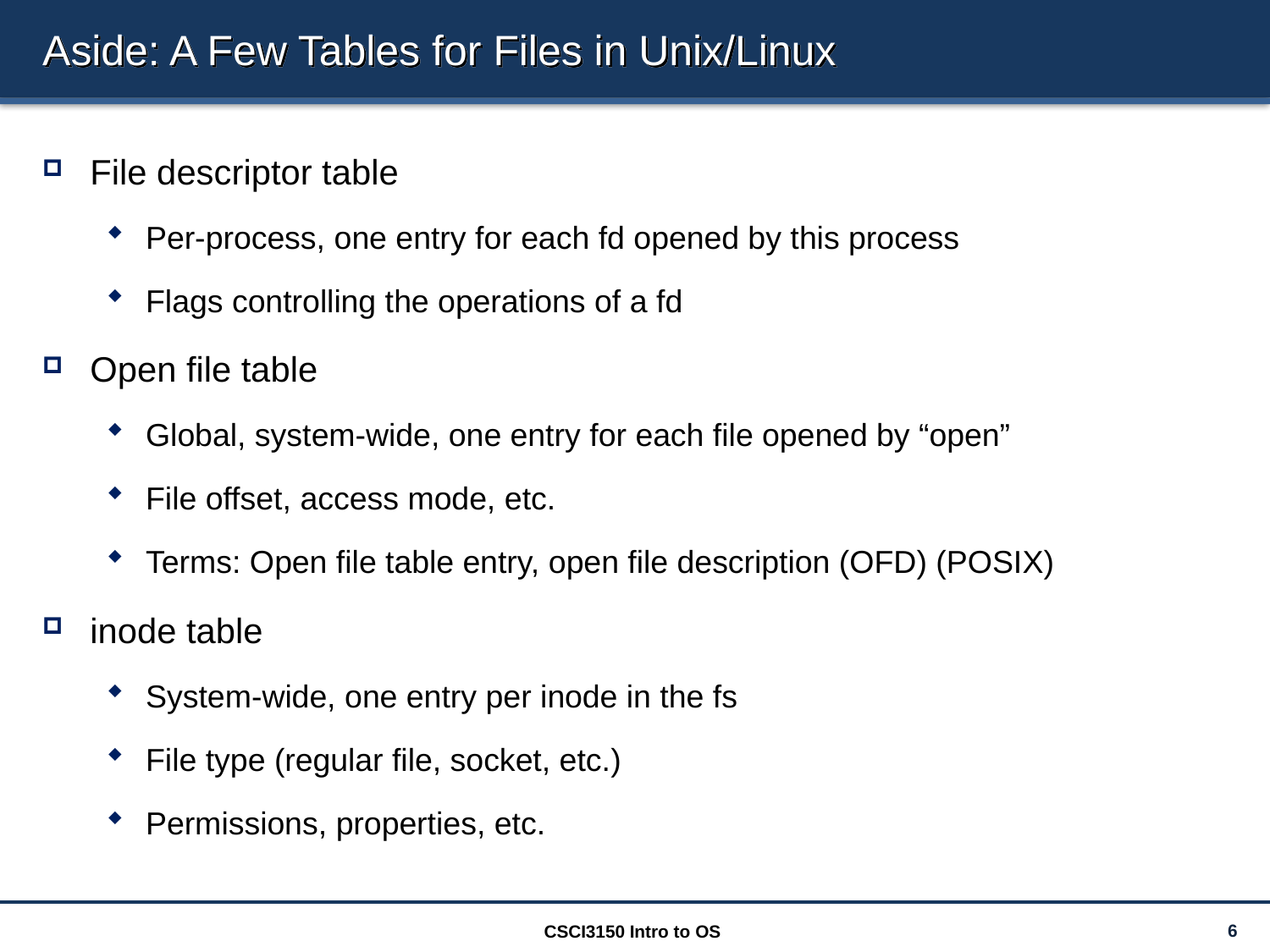

# Aside: A Few Tables for Files in Unix/Linux
File descriptor table
Per-process, one entry for each fd opened by this process
Flags controlling the operations of a fd
Open file table
Global, system-wide, one entry for each file opened by “open”
File offset, access mode, etc.
Terms: Open file table entry, open file description (OFD) (POSIX)
inode table
System-wide, one entry per inode in the fs
File type (regular file, socket, etc.)
Permissions, properties, etc.
CSCI3150 Intro to OS
6